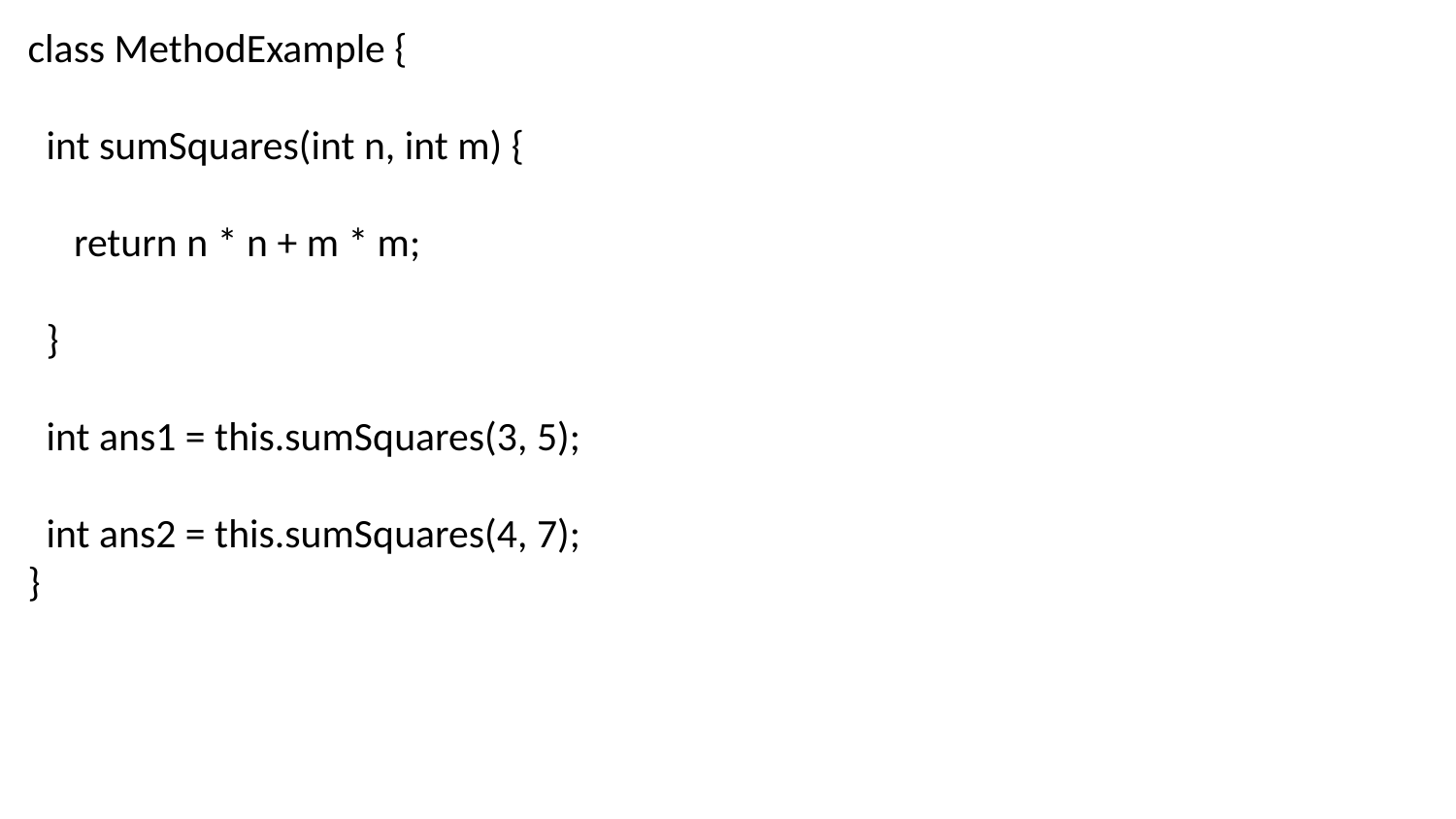

class MethodExample {

  int sumSquares(int n, int m) {

     return n * n + m * m;

  }

  int ans1 = this.sumSquares(3, 5);

  int ans2 = this.sumSquares(4, 7);
}